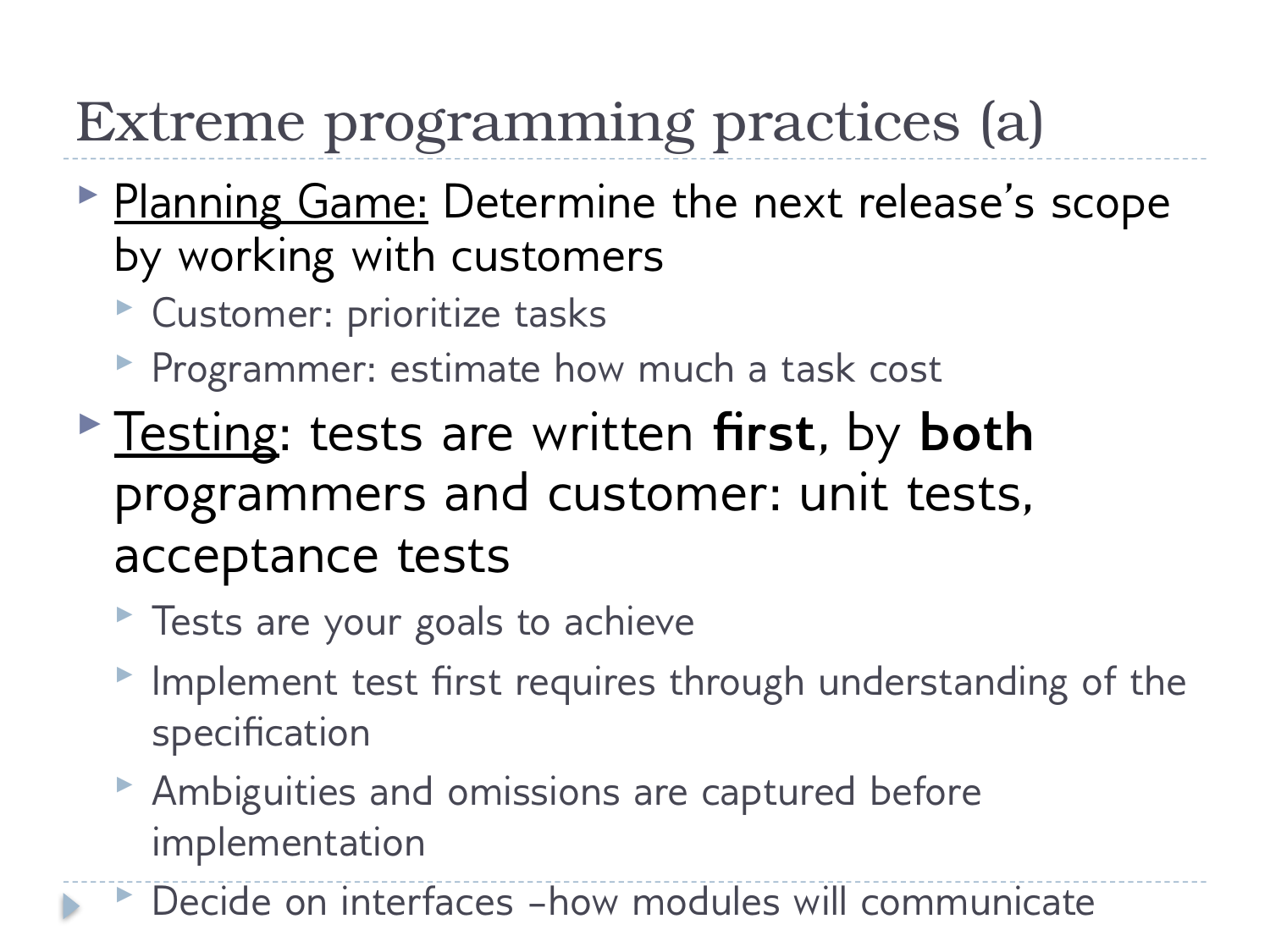

# Extreme programming practices (a)
Planning Game: Determine the next release’s scope by working with customers
Customer: prioritize tasks
Programmer: estimate how much a task cost
Testing: tests are written first, by both programmers and customer: unit tests, acceptance tests
Tests are your goals to achieve
Implement test first requires through understanding of the specification
Ambiguities and omissions are captured before implementation
Decide on interfaces –how modules will communicate